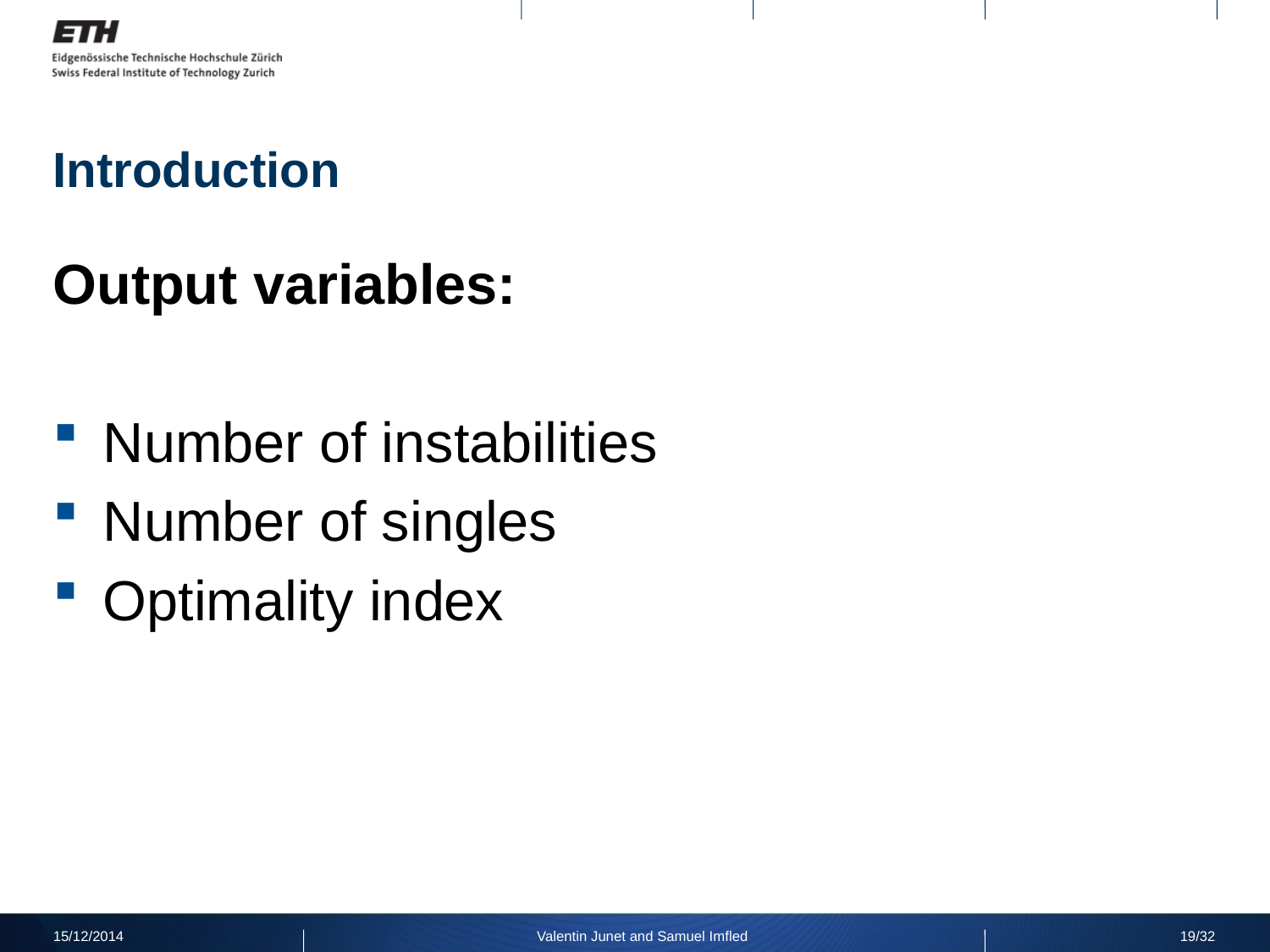

# Introduction
Output variables:

Number of instabilities
Number of singles
Optimality index
15/12/2014
Valentin Junet and Samuel Imfled
19/32